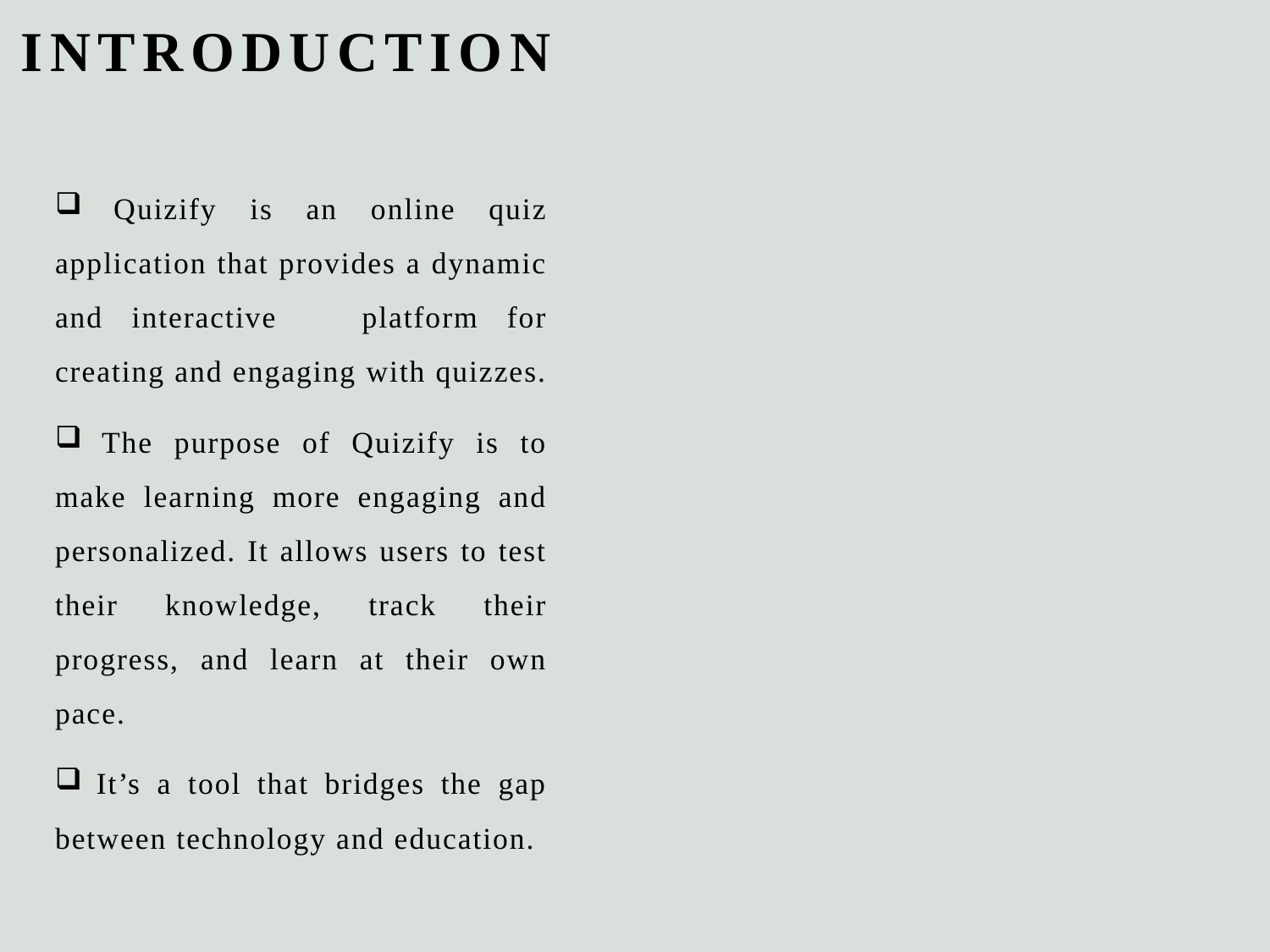

# Introduction
 Quizify is an online quiz application that provides a dynamic and interactive   platform for creating and engaging with quizzes.
 The purpose of Quizify is to make learning more engaging and personalized. It allows users to test their knowledge, track their progress, and learn at their own pace.
 It’s a tool that bridges the gap between technology and education.